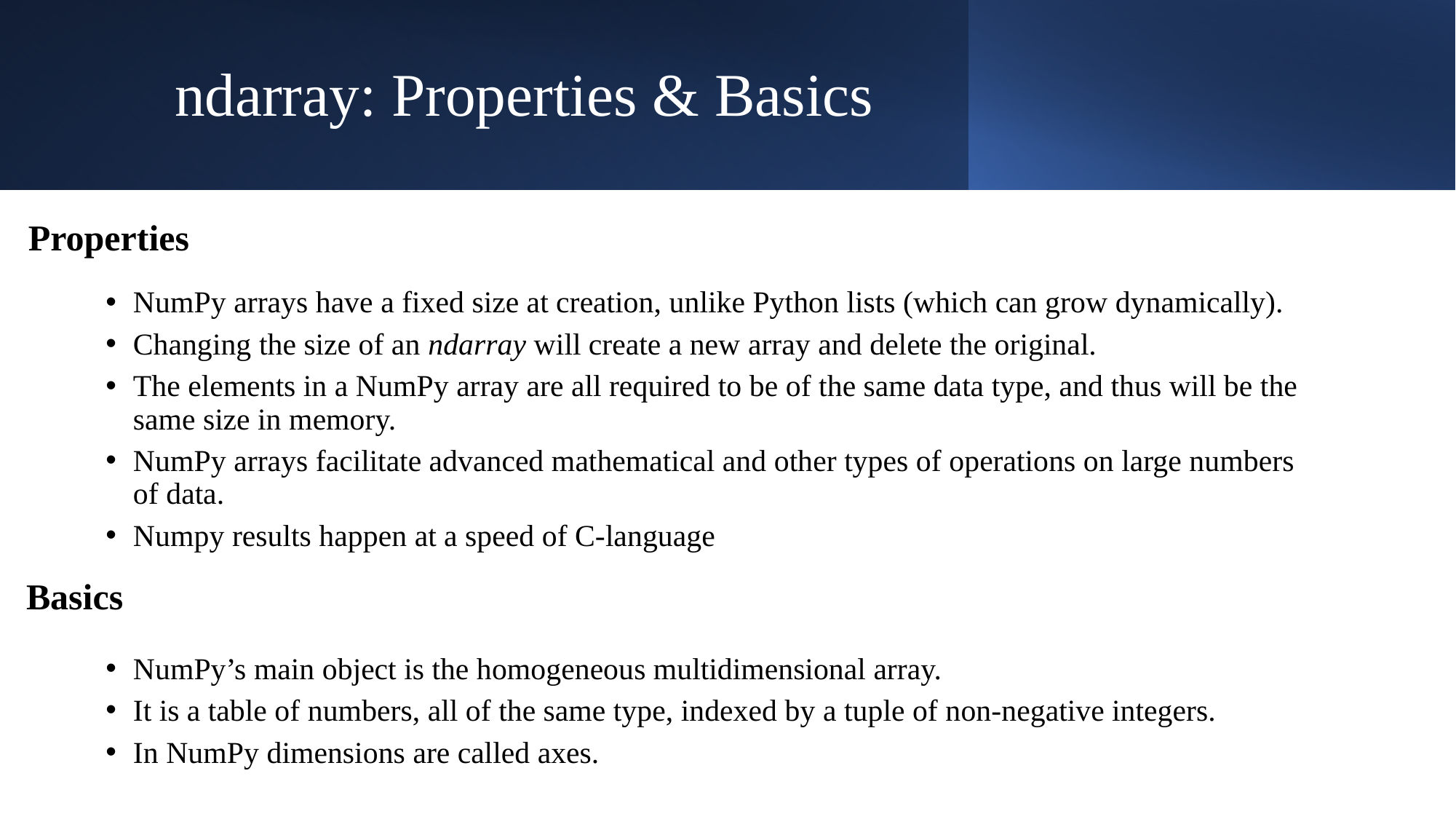

# ndarray: Properties & Basics
Properties
NumPy arrays have a fixed size at creation, unlike Python lists (which can grow dynamically).
Changing the size of an ndarray will create a new array and delete the original.
The elements in a NumPy array are all required to be of the same data type, and thus will be the same size in memory.
NumPy arrays facilitate advanced mathematical and other types of operations on large numbers of data.
Numpy results happen at a speed of C-language
Basics

NumPy’s main object is the homogeneous multidimensional array.
It is a table of numbers, all of the same type, indexed by a tuple of non-negative integers.
In NumPy dimensions are called axes.